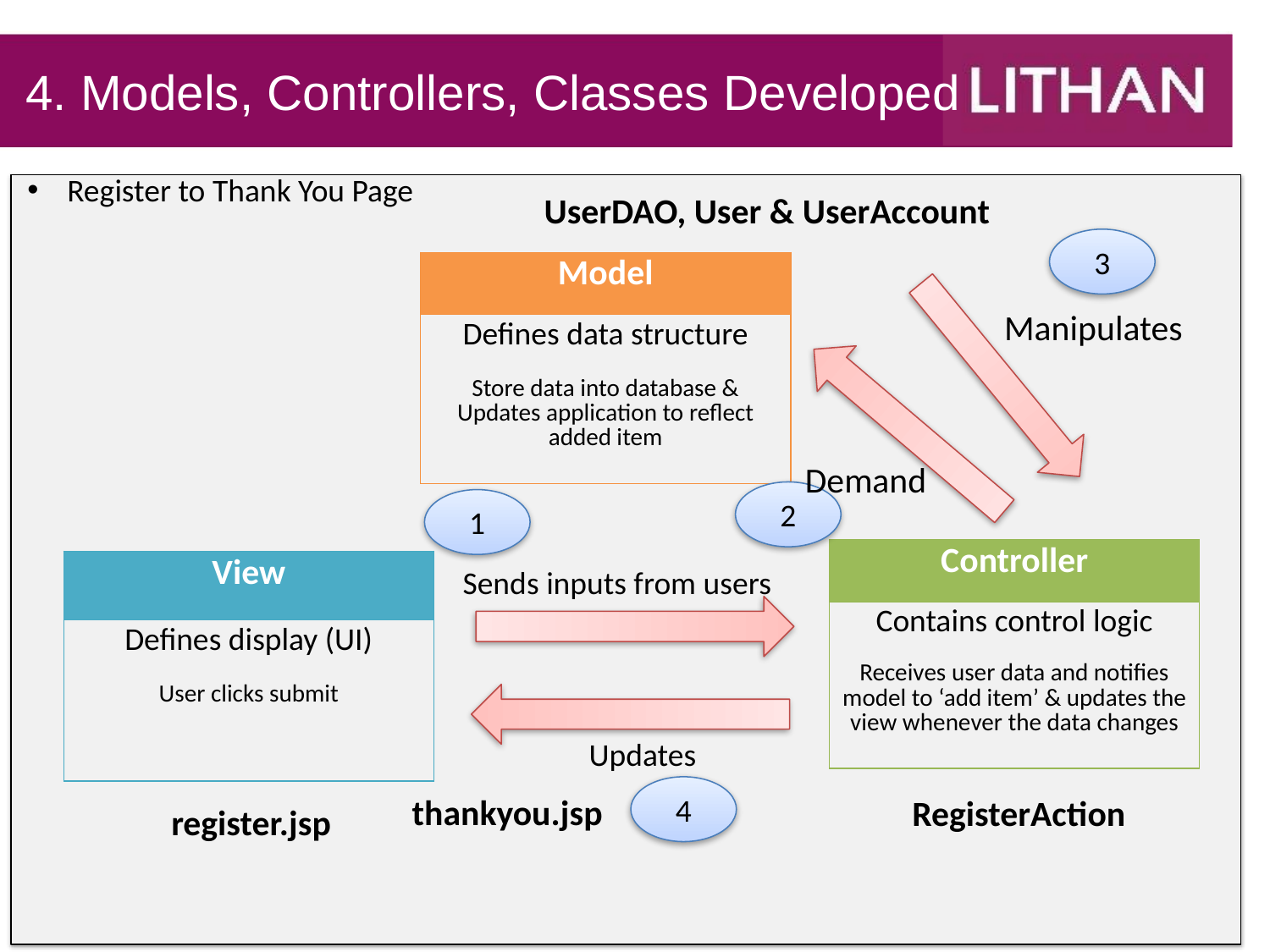

# 4. Models, Controllers, Classes Developed

Register to Thank You Page
UserDAO, User & UserAccount
3
| Model |
| --- |
| Defines data structure Store data into database & Updates application to reflect added item |

Manipulates

Demand

2
1
| Controller |
| --- |
| Contains control logic Receives user data and notifies model to ‘add item’ & updates the view whenever the data changes |
| View |
| --- |
| Defines display (UI) User clicks submit |

Sends inputs from users
Updates
4
thankyou.jsp
RegisterAction
register.jsp